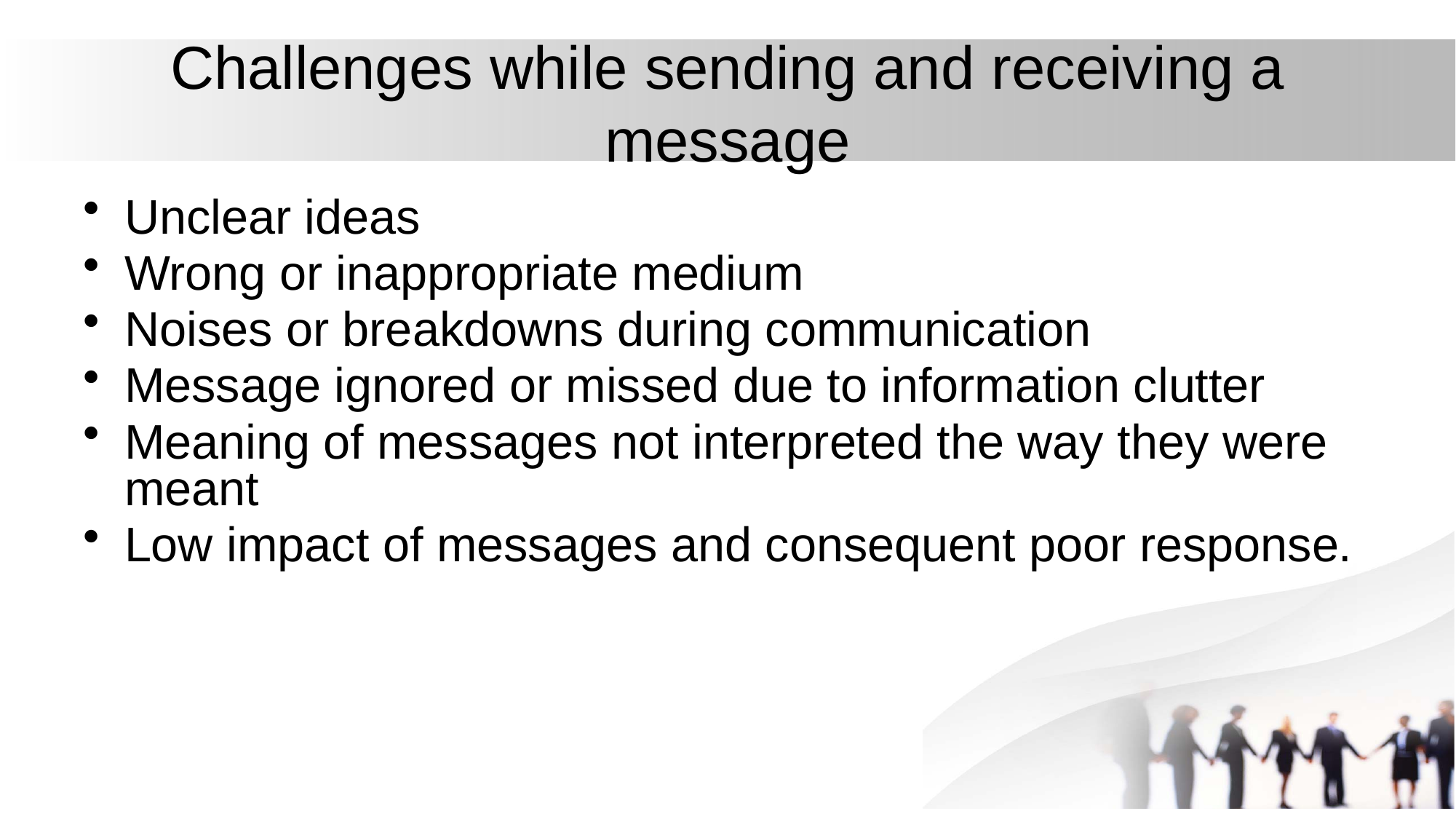

# Challenges while sending and receiving a message
Unclear ideas
Wrong or inappropriate medium
Noises or breakdowns during communication
Message ignored or missed due to information clutter
Meaning of messages not interpreted the way they were meant
Low impact of messages and consequent poor response.